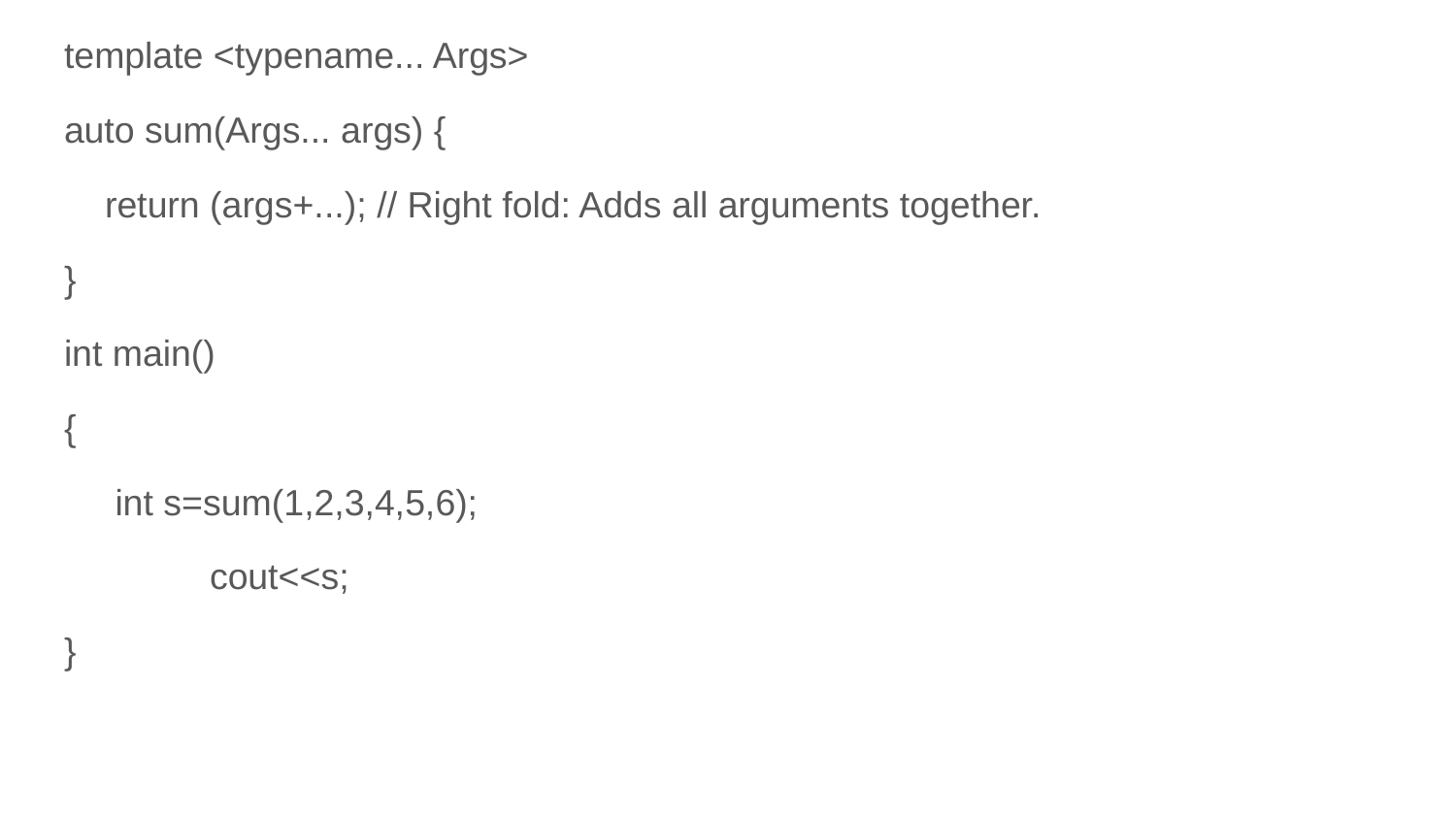

template <typename... Args>
auto sum(Args... args) {
    return (args+...); // Right fold: Adds all arguments together.
}
int main()
{
     int s=sum(1,2,3,4,5,6);
	cout<<s;
}